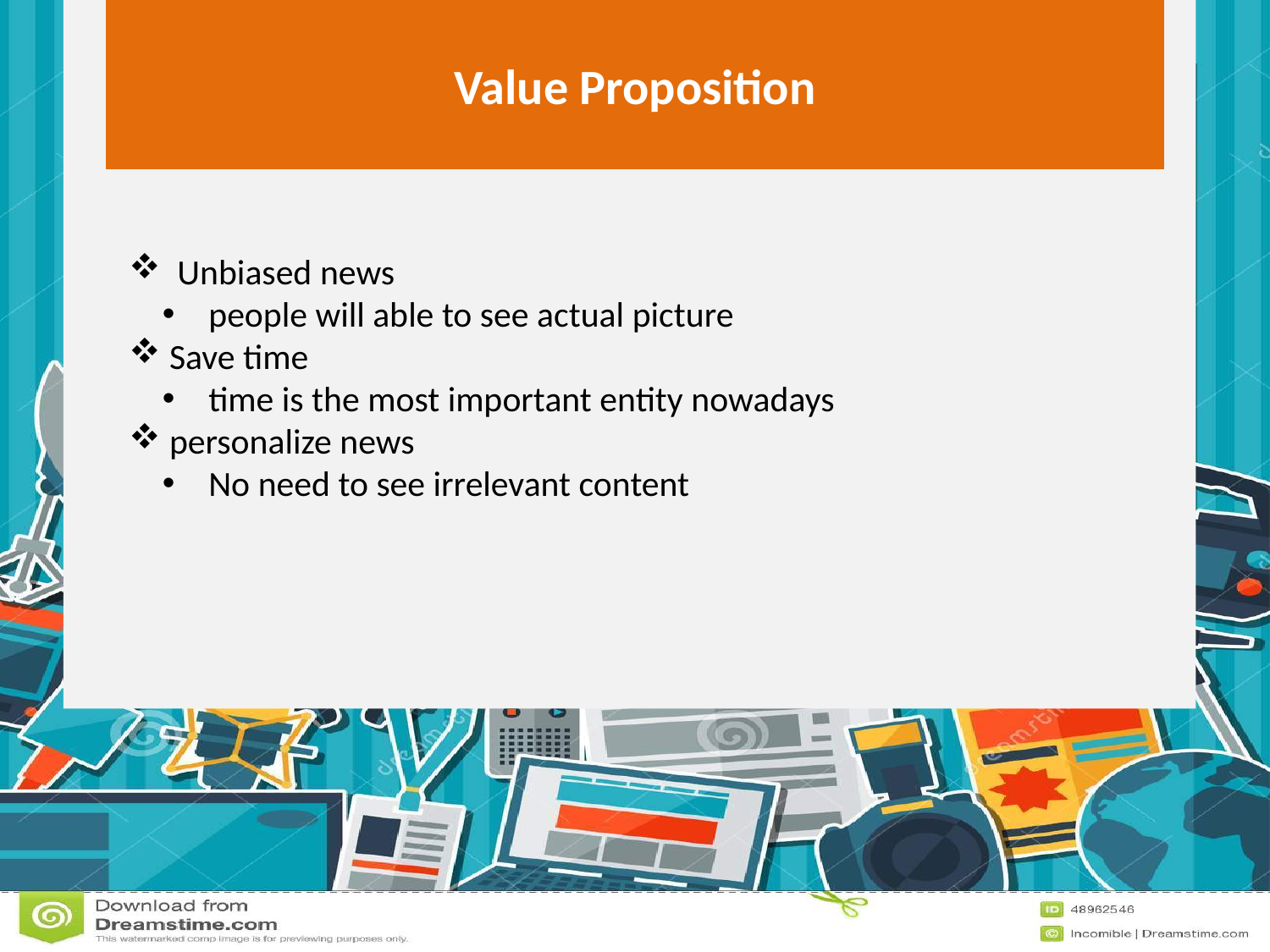

ti
Value Proposition
# Problem Statement

  Unbiased news
  people will able to see actual picture
 Save time
  time is the most important entity nowadays
 personalize news
  No need to see irrelevant content